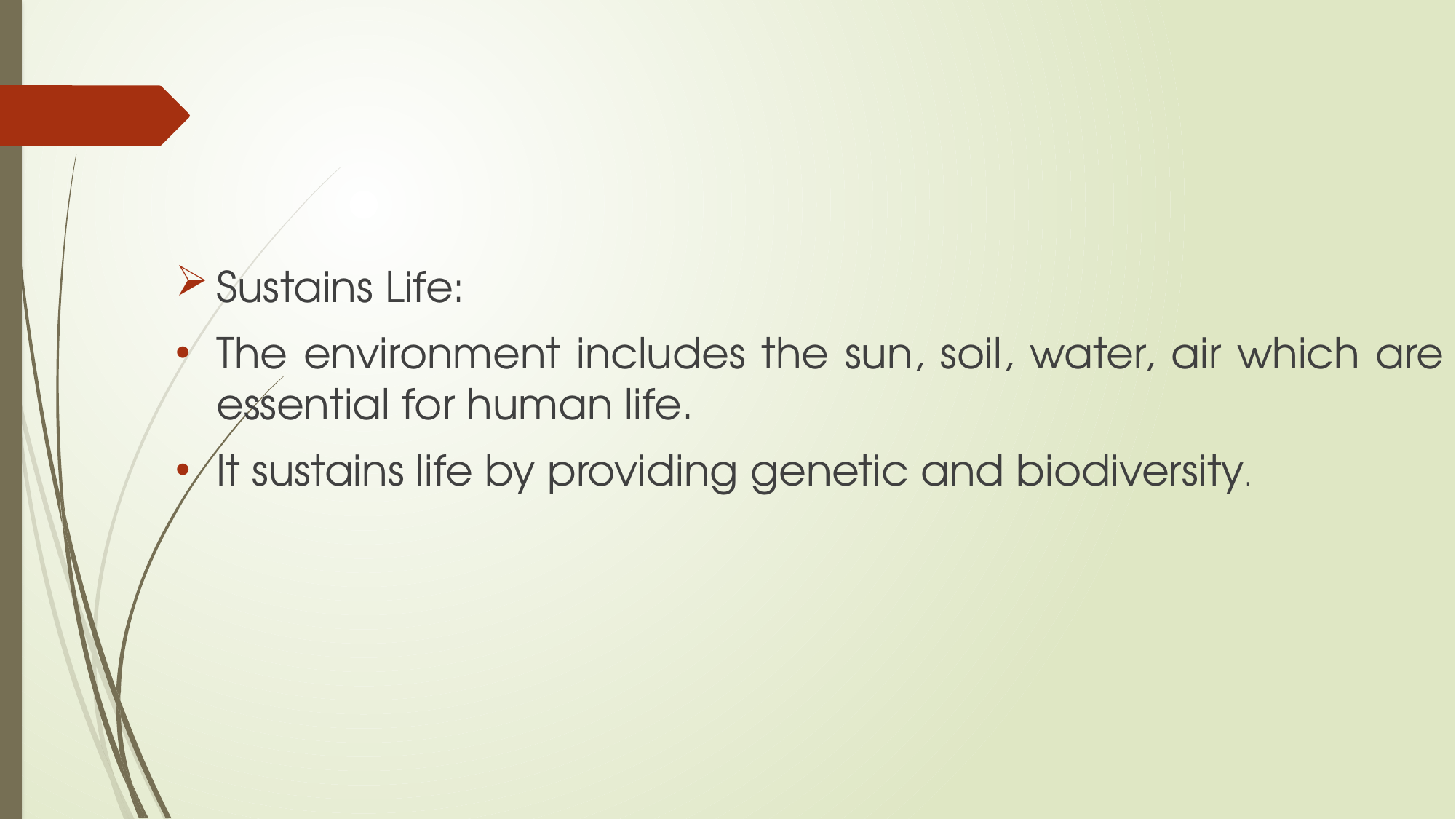

#
Sustains Life:
The environment includes the sun, soil, water, air which are essential for human life.
It sustains life by providing genetic and biodiversity.